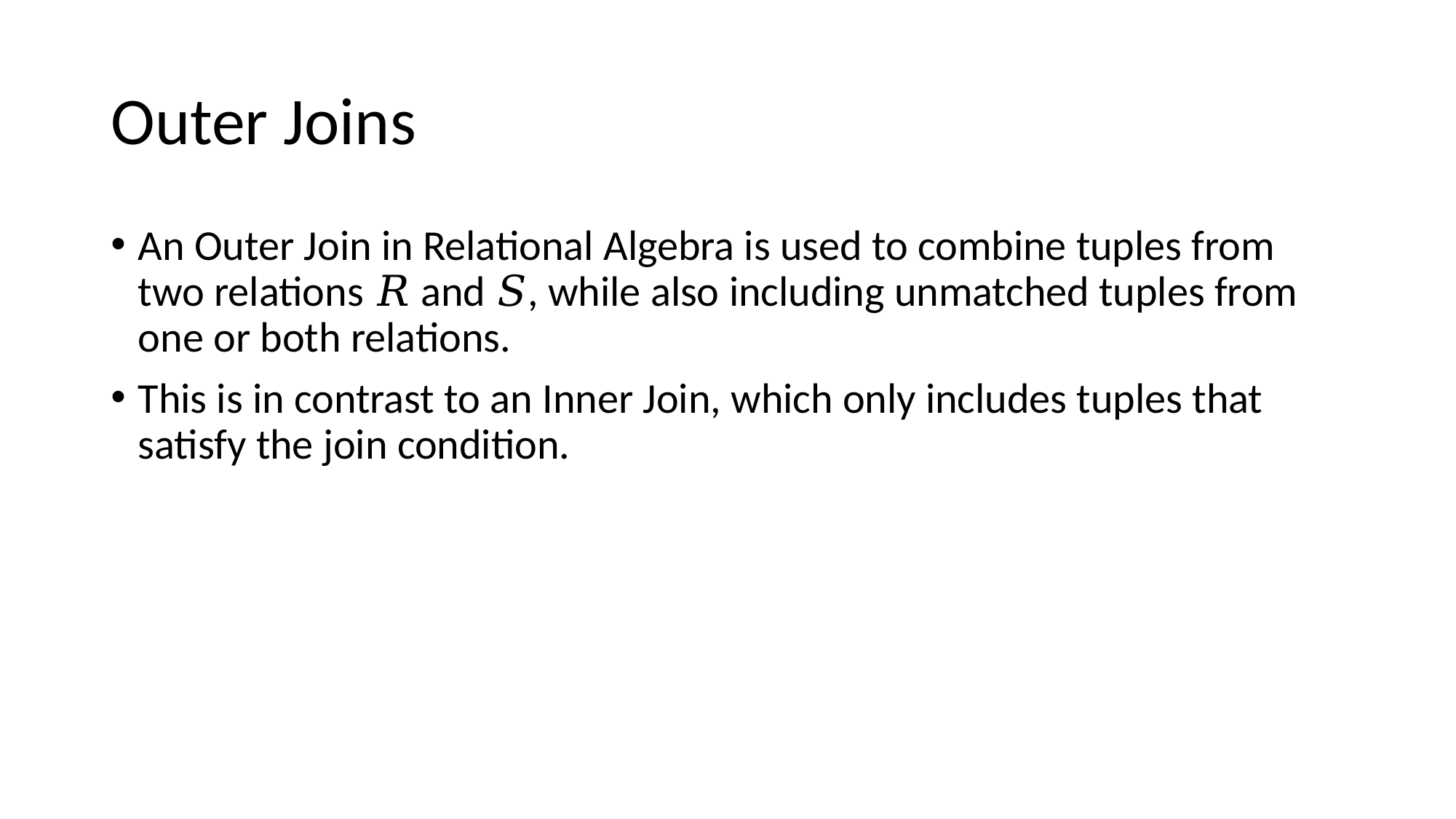

# Outer Joins
An Outer Join in Relational Algebra is used to combine tuples from two relations 𝑅 and 𝑆, while also including unmatched tuples from one or both relations.
This is in contrast to an Inner Join, which only includes tuples that satisfy the join condition.